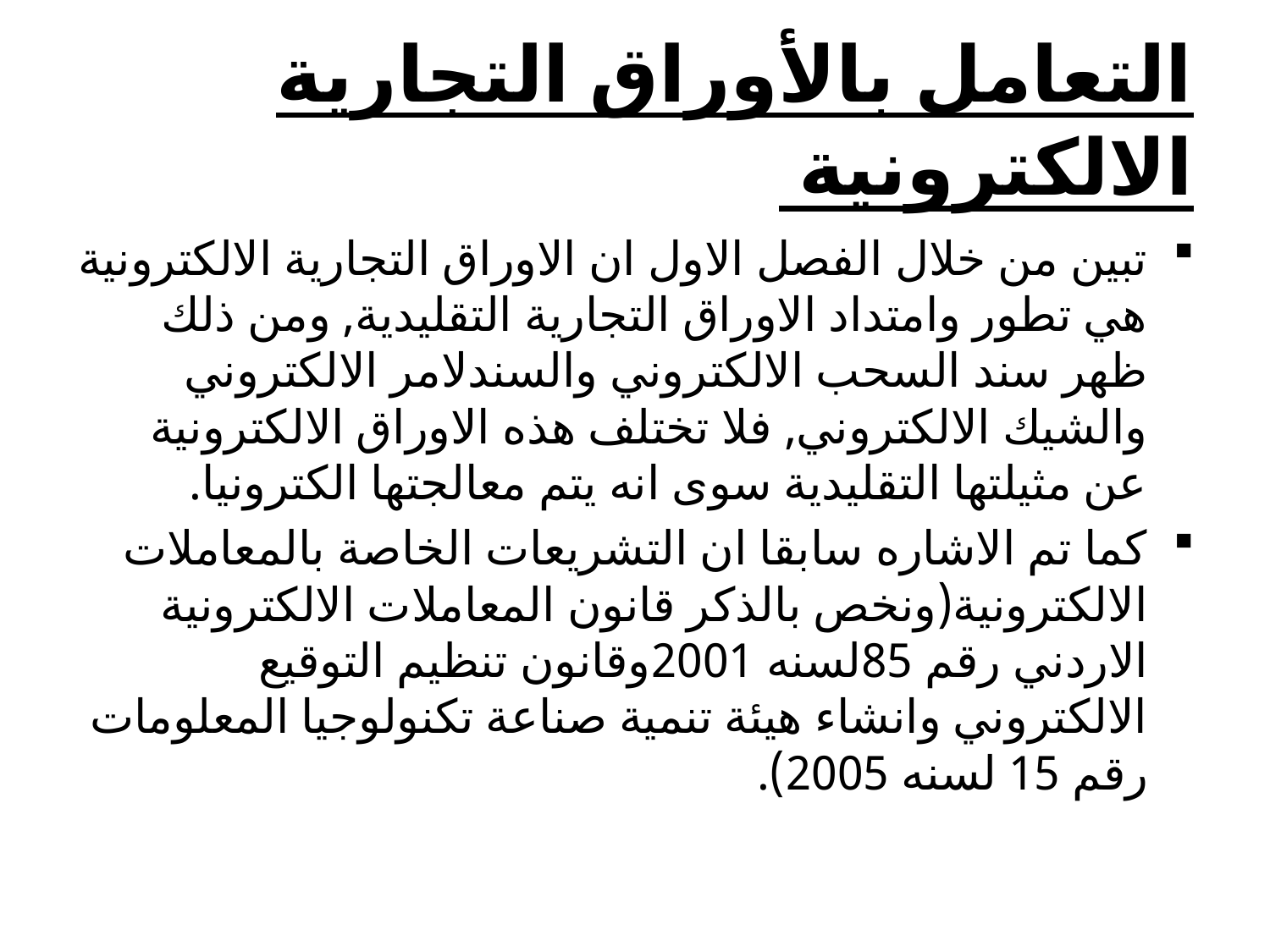

# التعامل بالأوراق التجارية الالكترونية
تبين من خلال الفصل الاول ان الاوراق التجارية الالكترونية هي تطور وامتداد الاوراق التجارية التقليدية, ومن ذلك ظهر سند السحب الالكتروني والسندلامر الالكتروني والشيك الالكتروني, فلا تختلف هذه الاوراق الالكترونية عن مثيلتها التقليدية سوى انه يتم معالجتها الكترونيا.
كما تم الاشاره سابقا ان التشريعات الخاصة بالمعاملات الالكترونية(ونخص بالذكر قانون المعاملات الالكترونية الاردني رقم 85لسنه 2001وقانون تنظيم التوقيع الالكتروني وانشاء هيئة تنمية صناعة تكنولوجيا المعلومات رقم 15 لسنه 2005).